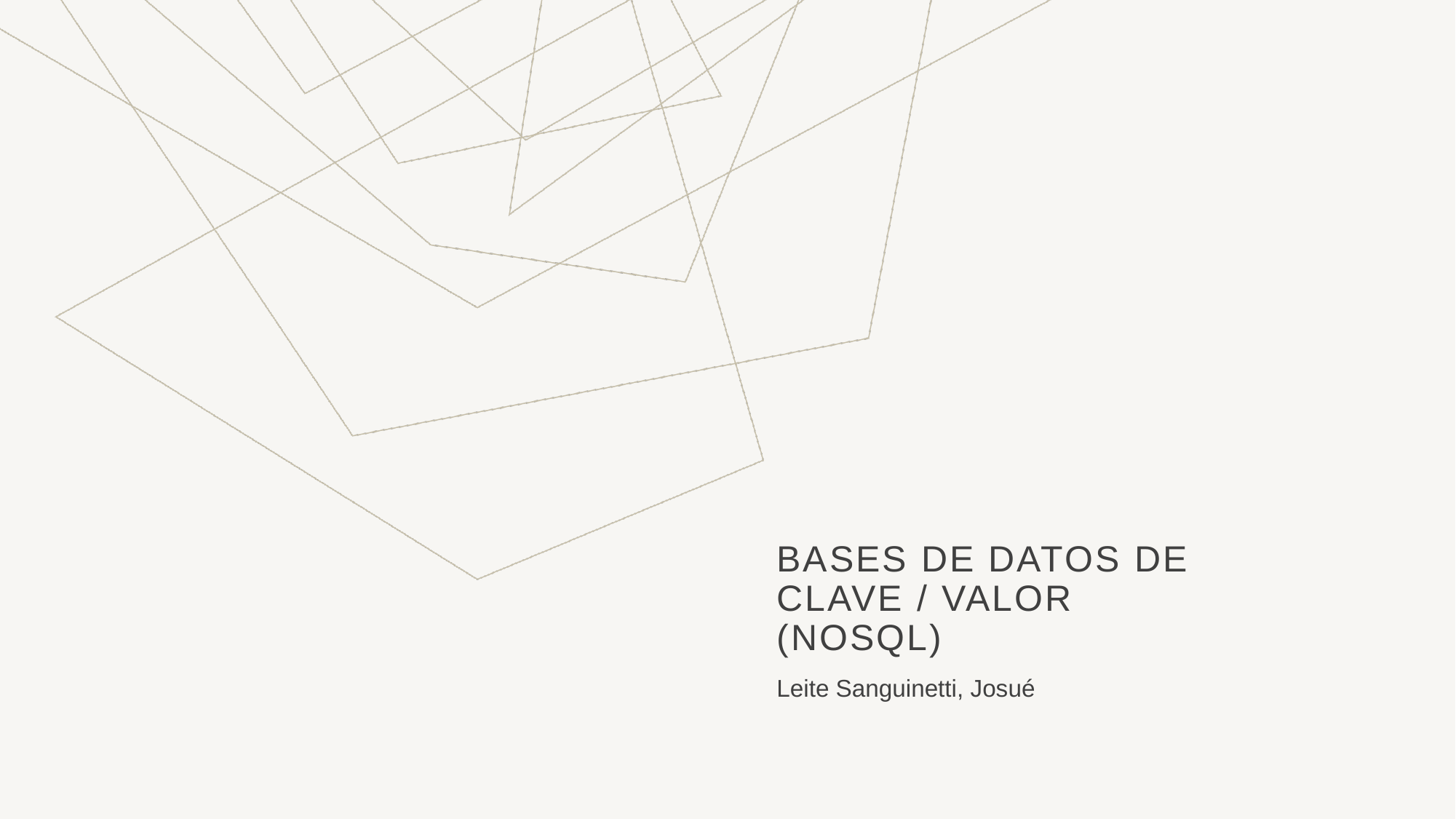

# Bases de Datos de Clave / Valor (NoSQL)
Leite Sanguinetti, Josué